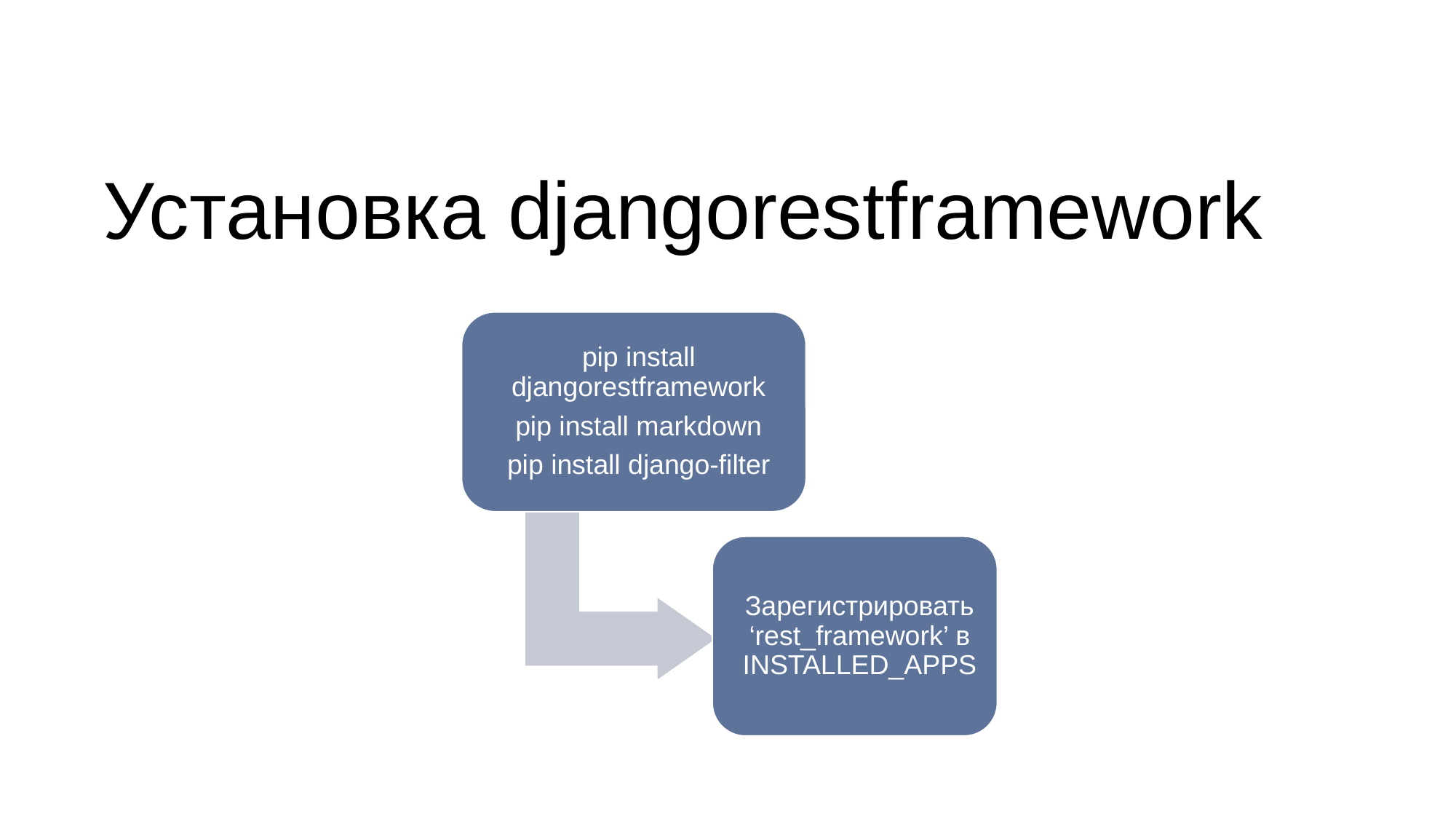

# Установка djangorestframework
pip install djangorestframework
pip install markdown
pip install django-filter
Зарегистрировать ‘rest_framework’ в INSTALLED_APPS